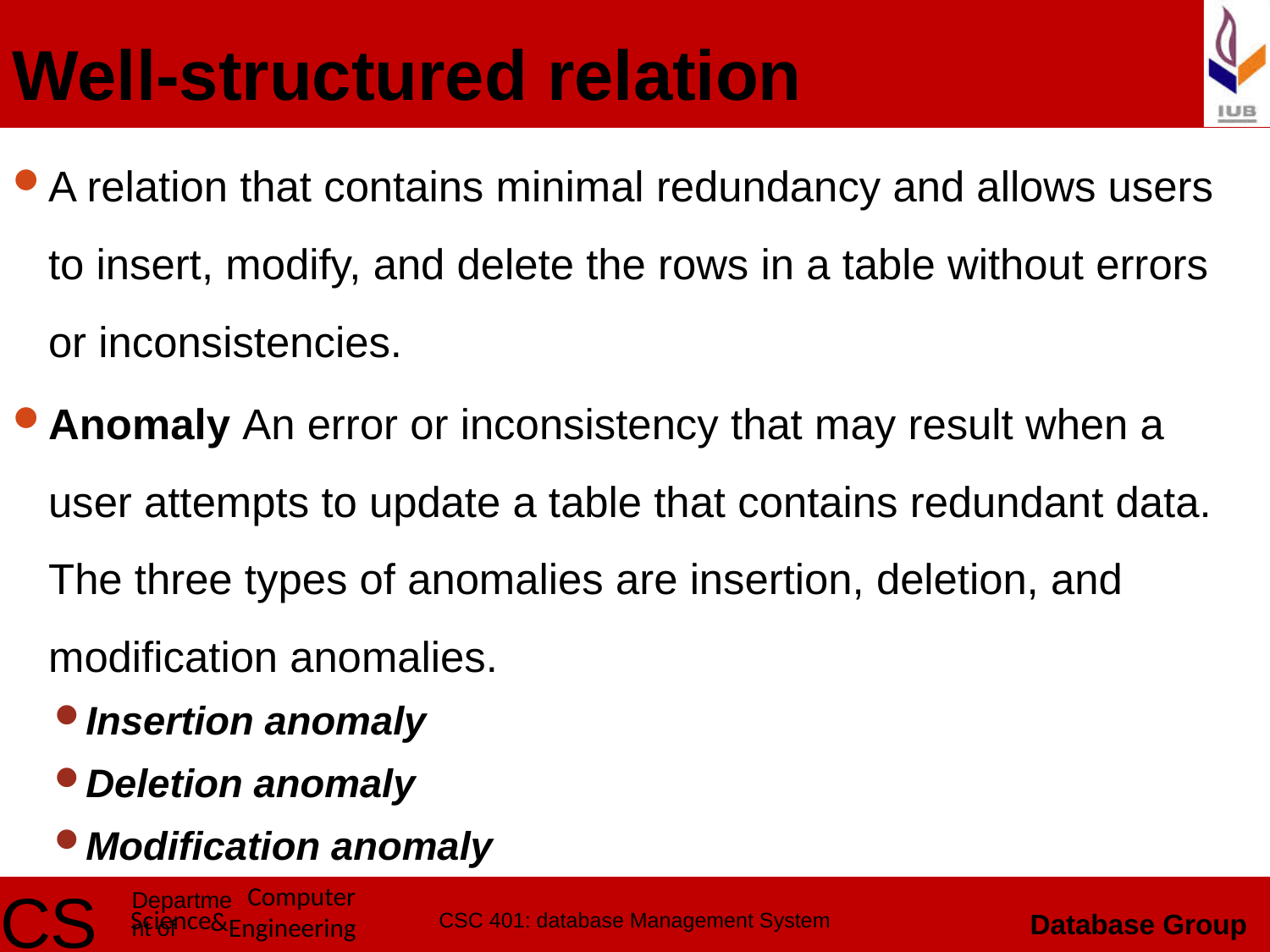

# Well-structured relation
A relation that contains minimal redundancy and allows users to insert, modify, and delete the rows in a table without errors or inconsistencies.
Anomaly An error or inconsistency that may result when a user attempts to update a table that contains redundant data. The three types of anomalies are insertion, deletion, and modification anomalies.
Insertion anomaly
Deletion anomaly
Modification anomaly
CSC 401: database Management System